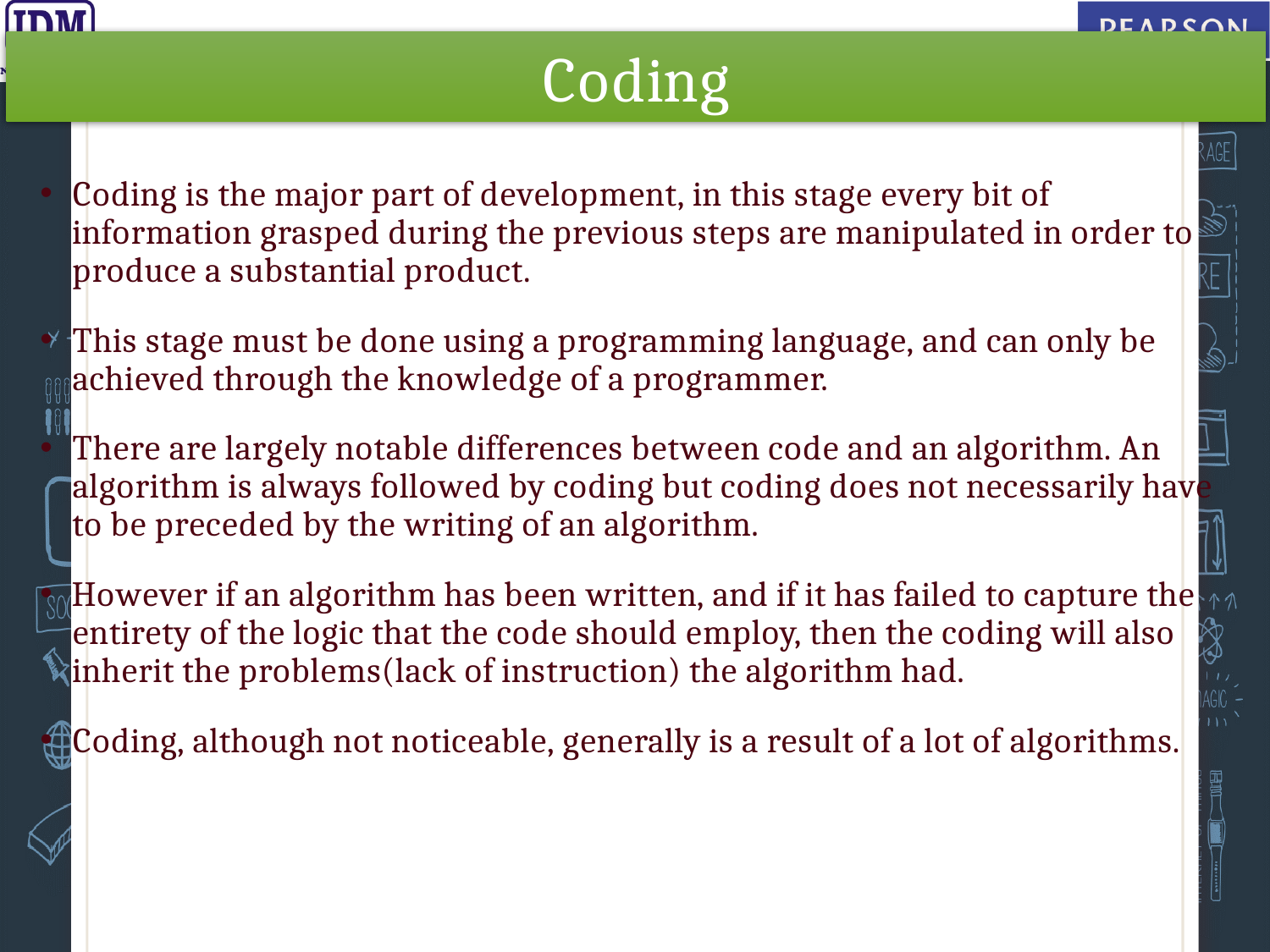

# Coding
Coding is the major part of development, in this stage every bit of information grasped during the previous steps are manipulated in order to produce a substantial product.
This stage must be done using a programming language, and can only be achieved through the knowledge of a programmer.
There are largely notable differences between code and an algorithm. An algorithm is always followed by coding but coding does not necessarily have to be preceded by the writing of an algorithm.
However if an algorithm has been written, and if it has failed to capture the entirety of the logic that the code should employ, then the coding will also inherit the problems(lack of instruction) the algorithm had.
Coding, although not noticeable, generally is a result of a lot of algorithms.